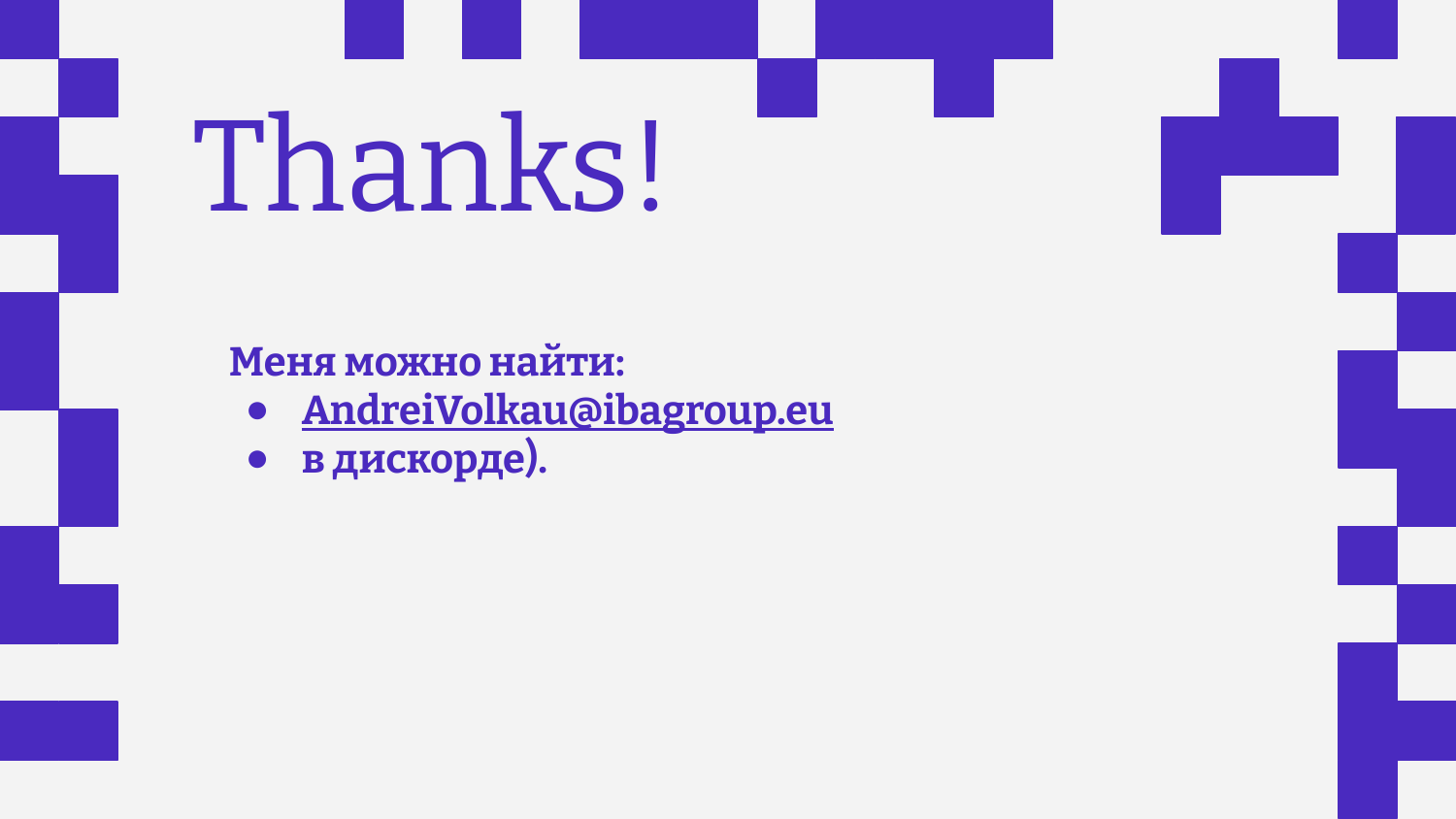

# Thanks!

Есть вопросы?
AndreiVolkau@ibagroup.eu
Или в дискорде)
Меня можно найти:
AndreiVolkau@ibagroup.eu
в дискорде).